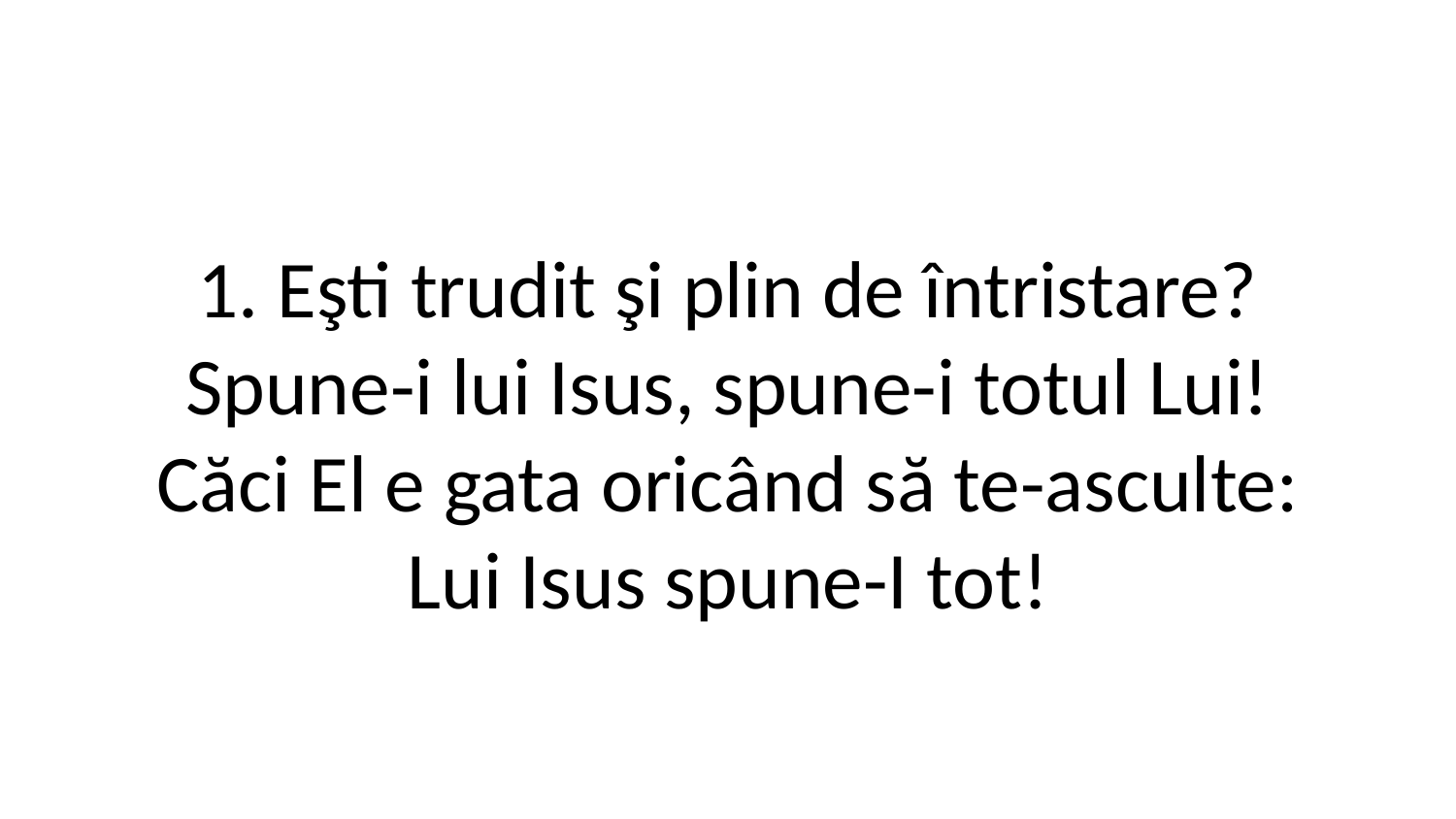

1. Eşti trudit şi plin de întristare?
Spune-i lui Isus, spune-i totul Lui!
Căci El e gata oricând să te-asculte:
Lui Isus spune-I tot!